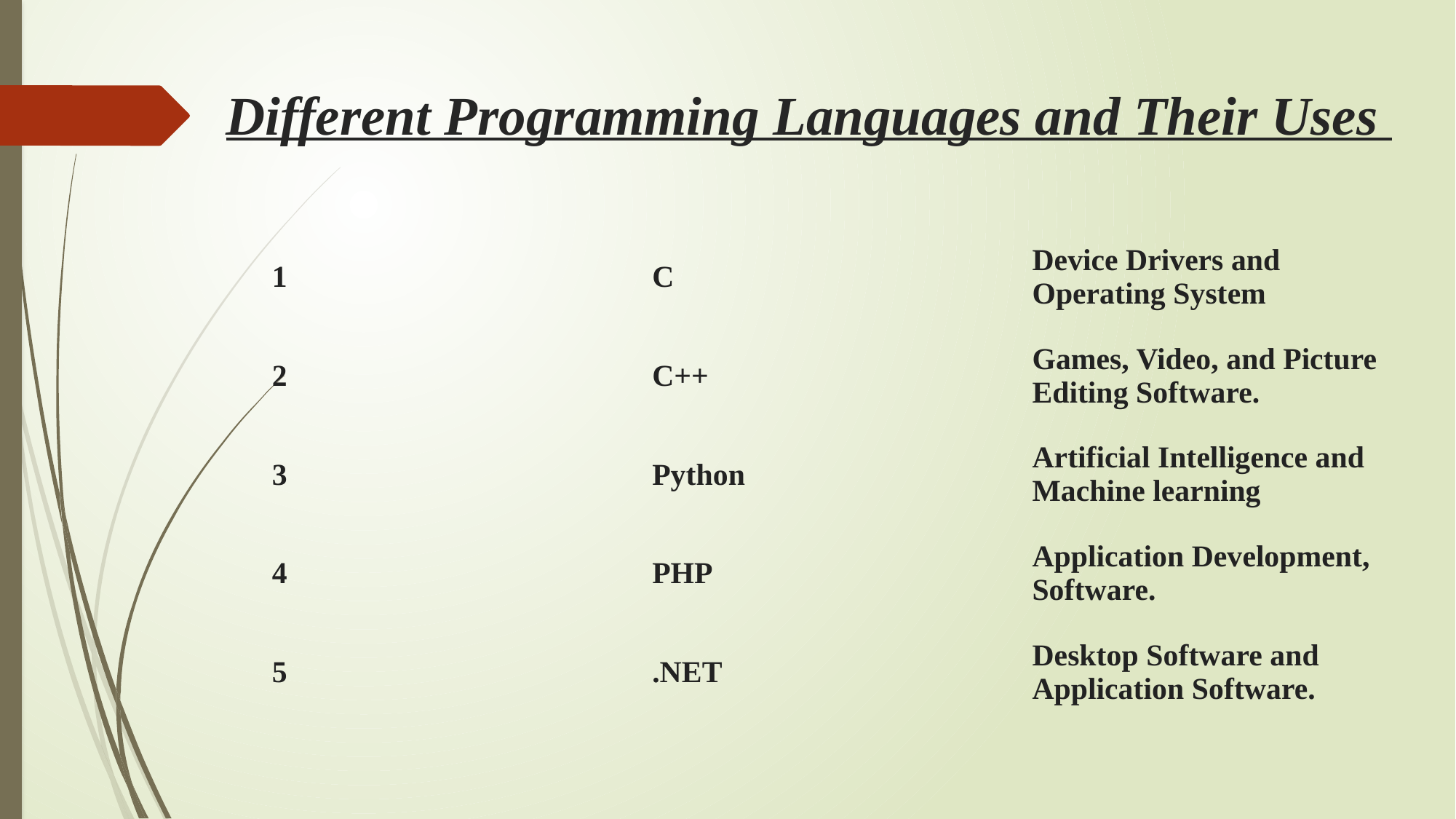

# Different Programming Languages and Their Uses
| 1 | C | Device Drivers and Operating System |
| --- | --- | --- |
| 2 | C++ | Games, Video, and Picture Editing Software. |
| 3 | Python | Artificial Intelligence and Machine learning |
| 4 | PHP | Application Development, Software. |
| 5 | .NET | Desktop Software and Application Software. |